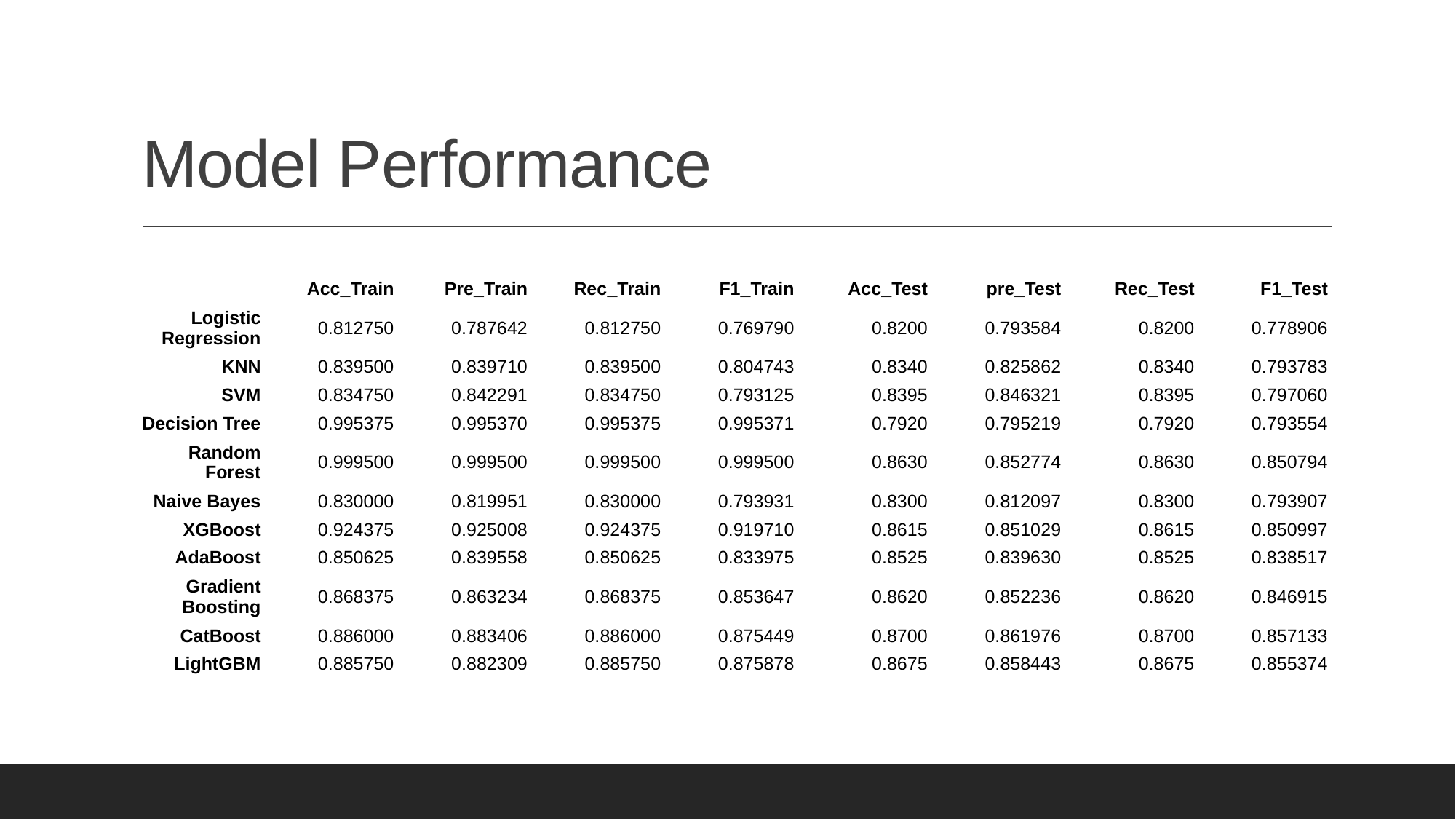

# Model Performance
|  | Acc\_Train | Pre\_Train | Rec\_Train | F1\_Train | Acc\_Test | pre\_Test | Rec\_Test | F1\_Test |
| --- | --- | --- | --- | --- | --- | --- | --- | --- |
| Logistic Regression | 0.812750 | 0.787642 | 0.812750 | 0.769790 | 0.8200 | 0.793584 | 0.8200 | 0.778906 |
| KNN | 0.839500 | 0.839710 | 0.839500 | 0.804743 | 0.8340 | 0.825862 | 0.8340 | 0.793783 |
| SVM | 0.834750 | 0.842291 | 0.834750 | 0.793125 | 0.8395 | 0.846321 | 0.8395 | 0.797060 |
| Decision Tree | 0.995375 | 0.995370 | 0.995375 | 0.995371 | 0.7920 | 0.795219 | 0.7920 | 0.793554 |
| Random Forest | 0.999500 | 0.999500 | 0.999500 | 0.999500 | 0.8630 | 0.852774 | 0.8630 | 0.850794 |
| Naive Bayes | 0.830000 | 0.819951 | 0.830000 | 0.793931 | 0.8300 | 0.812097 | 0.8300 | 0.793907 |
| XGBoost | 0.924375 | 0.925008 | 0.924375 | 0.919710 | 0.8615 | 0.851029 | 0.8615 | 0.850997 |
| AdaBoost | 0.850625 | 0.839558 | 0.850625 | 0.833975 | 0.8525 | 0.839630 | 0.8525 | 0.838517 |
| Gradient Boosting | 0.868375 | 0.863234 | 0.868375 | 0.853647 | 0.8620 | 0.852236 | 0.8620 | 0.846915 |
| CatBoost | 0.886000 | 0.883406 | 0.886000 | 0.875449 | 0.8700 | 0.861976 | 0.8700 | 0.857133 |
| LightGBM | 0.885750 | 0.882309 | 0.885750 | 0.875878 | 0.8675 | 0.858443 | 0.8675 | 0.855374 |